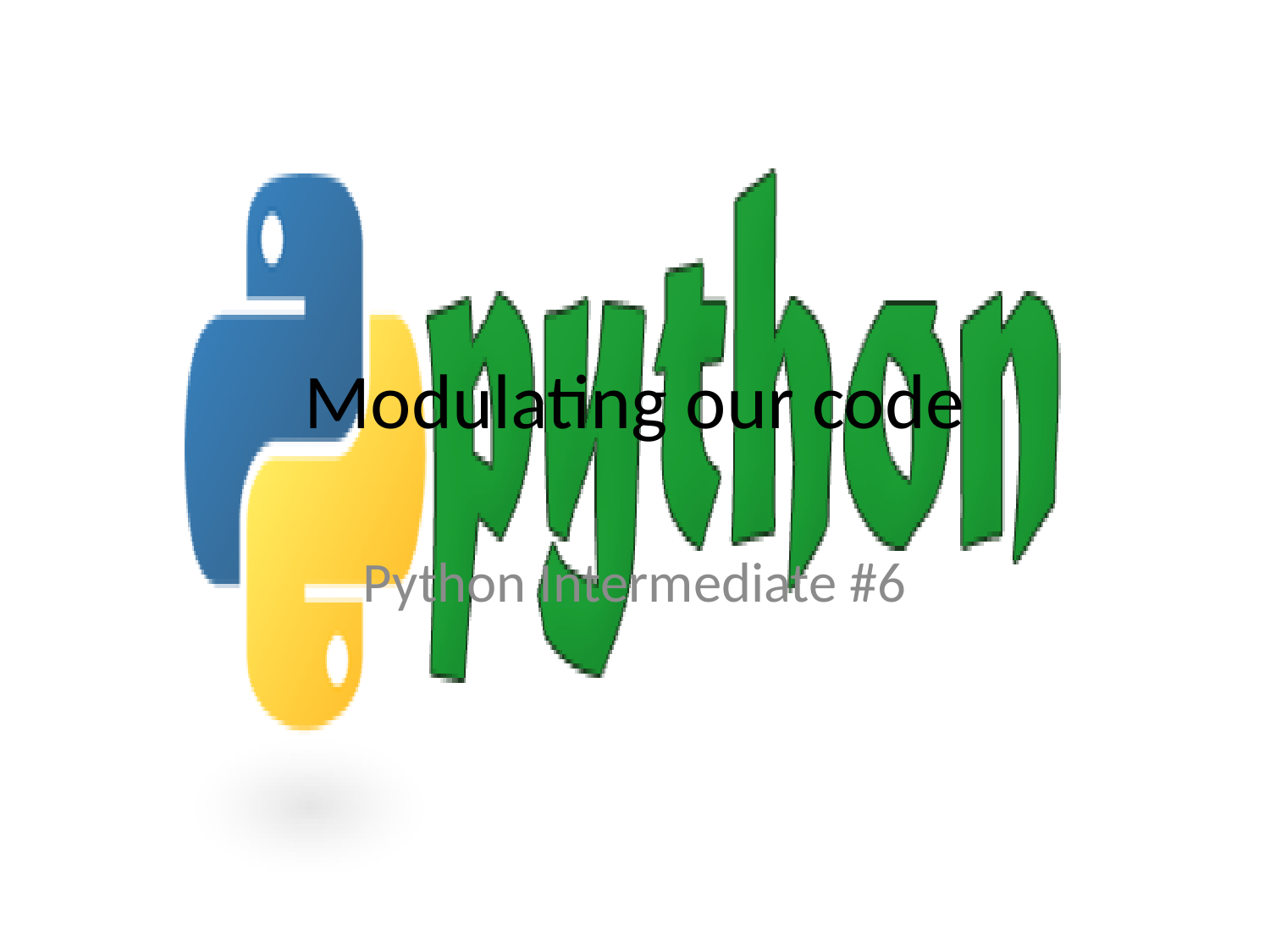

# Modulating our code
Python Intermediate #6